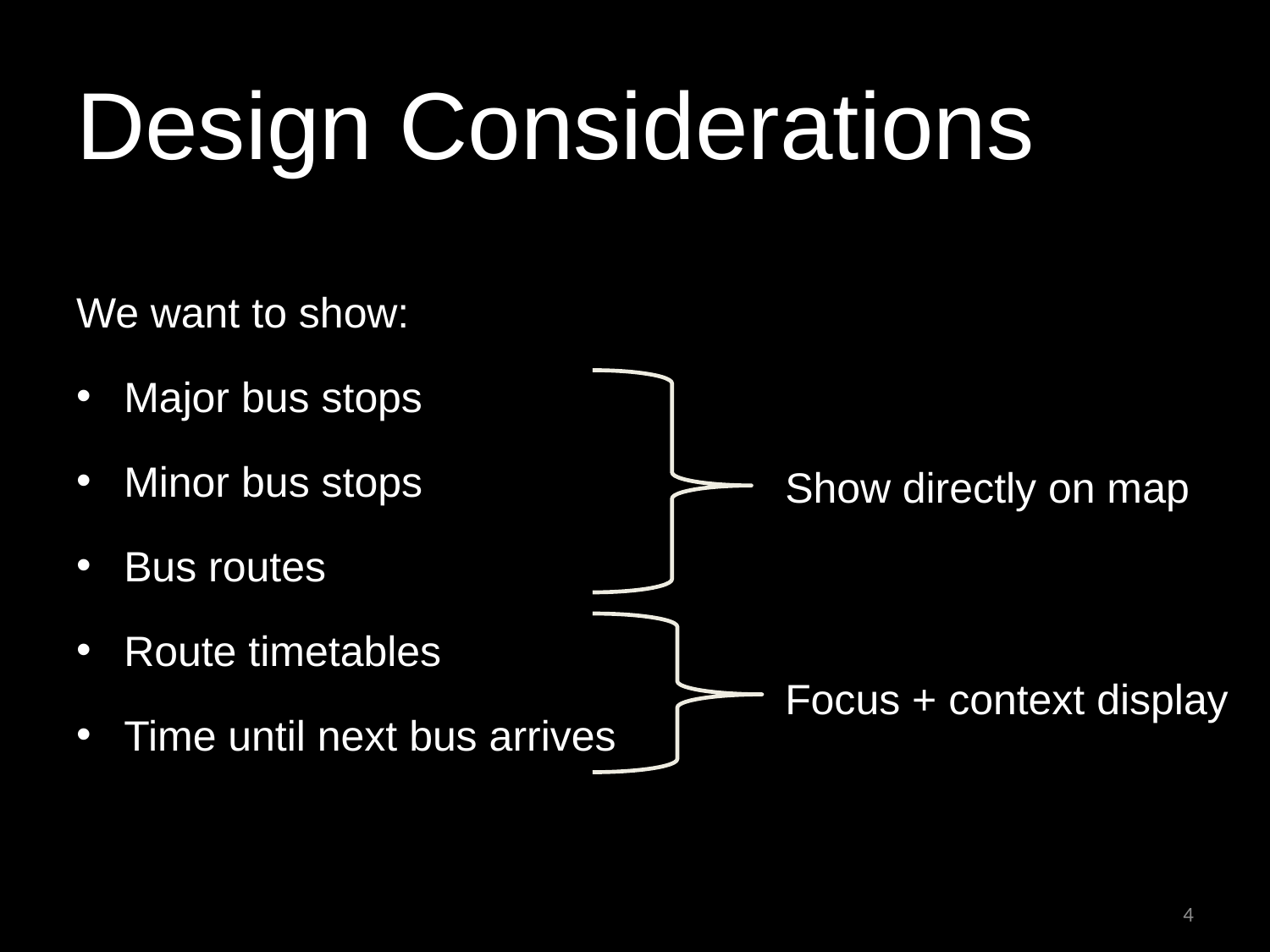

# Design Considerations
We want to show:
Major bus stops
Minor bus stops
Bus routes
Route timetables
Time until next bus arrives

Show directly on map

Focus + context display
4